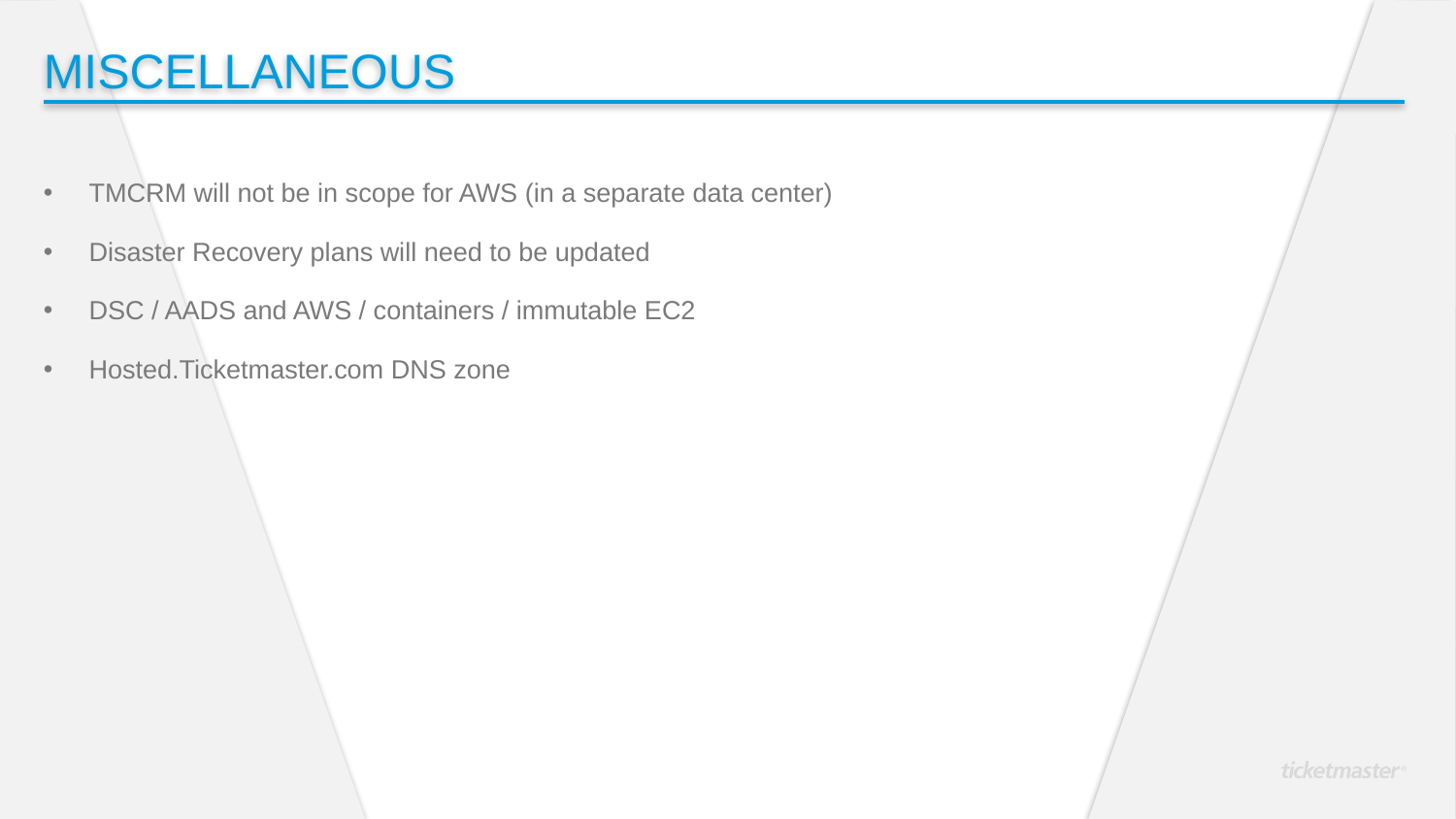

Miscellaneous

TMCRM will not be in scope for AWS (in a separate data center)
Disaster Recovery plans will need to be updated
DSC / AADS and AWS / containers / immutable EC2
Hosted.Ticketmaster.com DNS zone